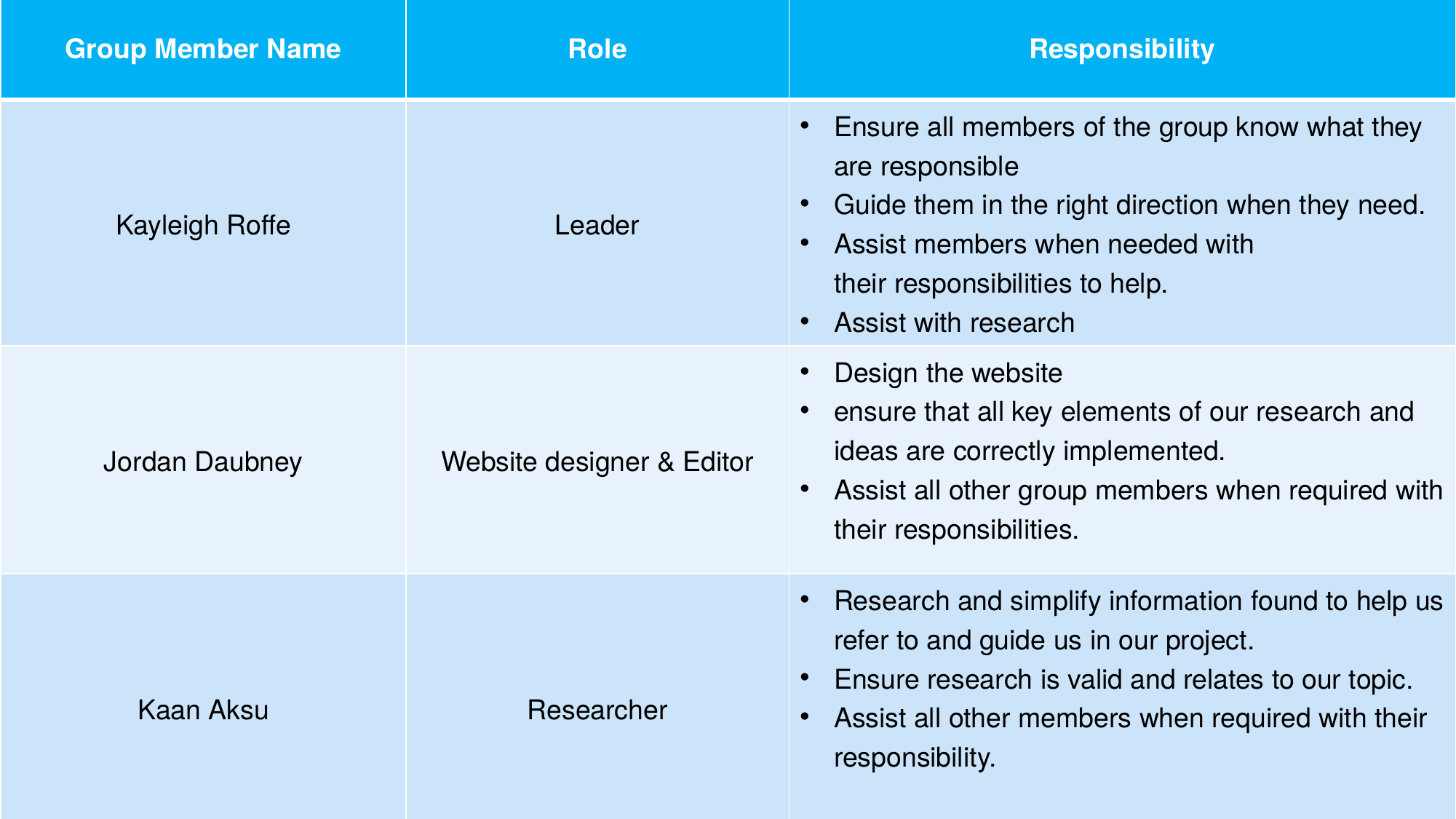

| Group Member Name​ | Role​ | Responsibility​ |
| --- | --- | --- |
| Kayleigh Roffe​ | Leader​ | Ensure all members of the group know what they are responsible Guide them in the right direction when they need. Assist members when needed with their responsibilities to help.​ Assist with research |
| Jordan Daubney​ | Website designer & Editor​ | Design the website ensure that all key elements of our research and ideas are correctly implemented. Assist all other group members when required with their responsibilities. ​ |
| Kaan Aksu​ | Researcher​ | Research and simplify information found to help us refer to and guide us in our project.  Ensure research is valid and relates to our topic. Assist all other members when required with their responsibility. ​ |